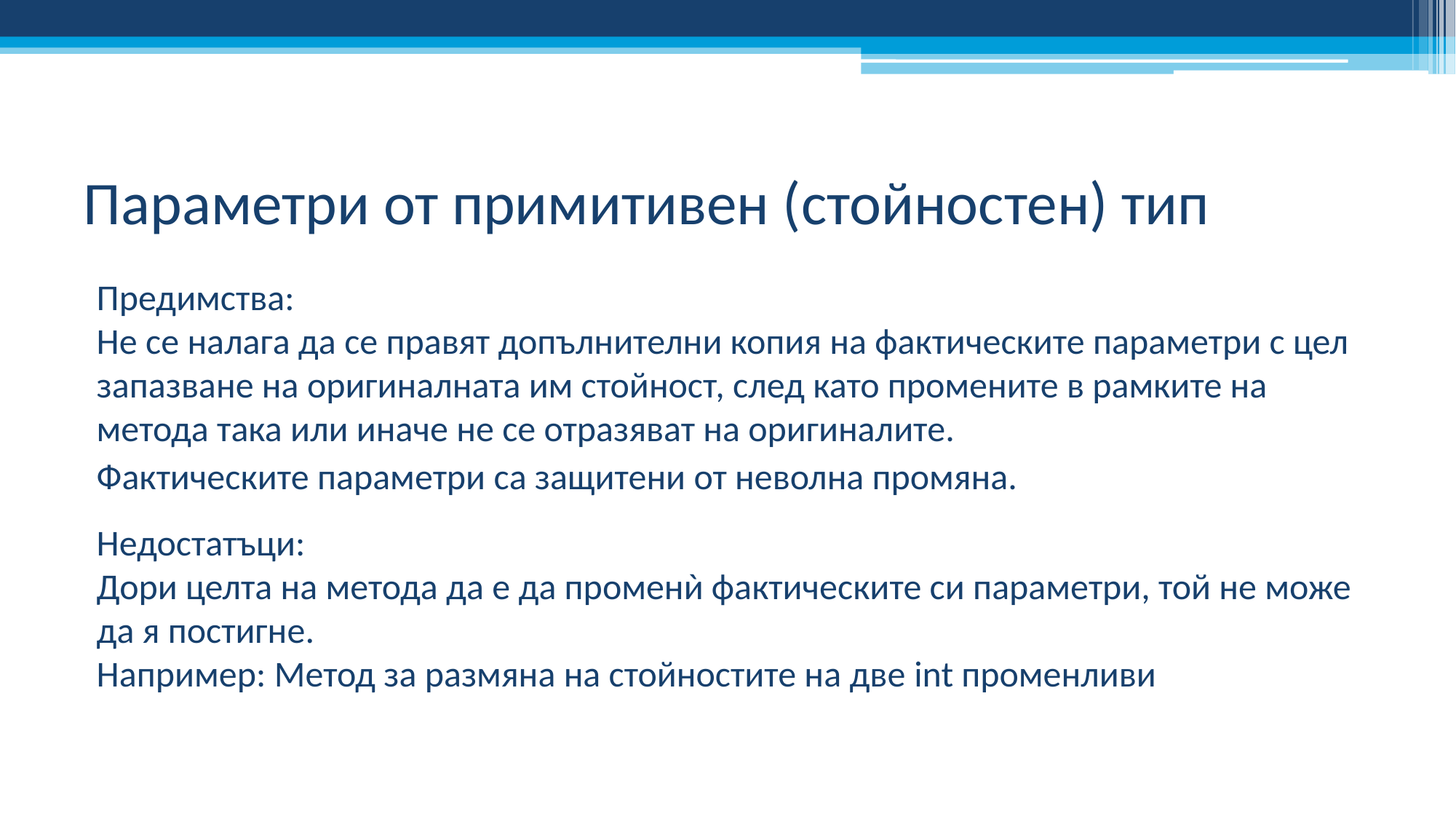

# Параметри от примитивен (стойностен) тип
Предимства:
Не се налага да се правят допълнителни копия на фактическите параметри с цел запазване на оригиналната им стойност, след като промените в рамките на метода така или иначе не се отразяват на оригиналите.
Фактическите параметри са защитени от неволна промяна.
Недостатъци:
Дори целта на метода да е да променѝ фактическите си параметри, той не може да я постигне.
Например: Метод за размяна на стойностите на две int променливи